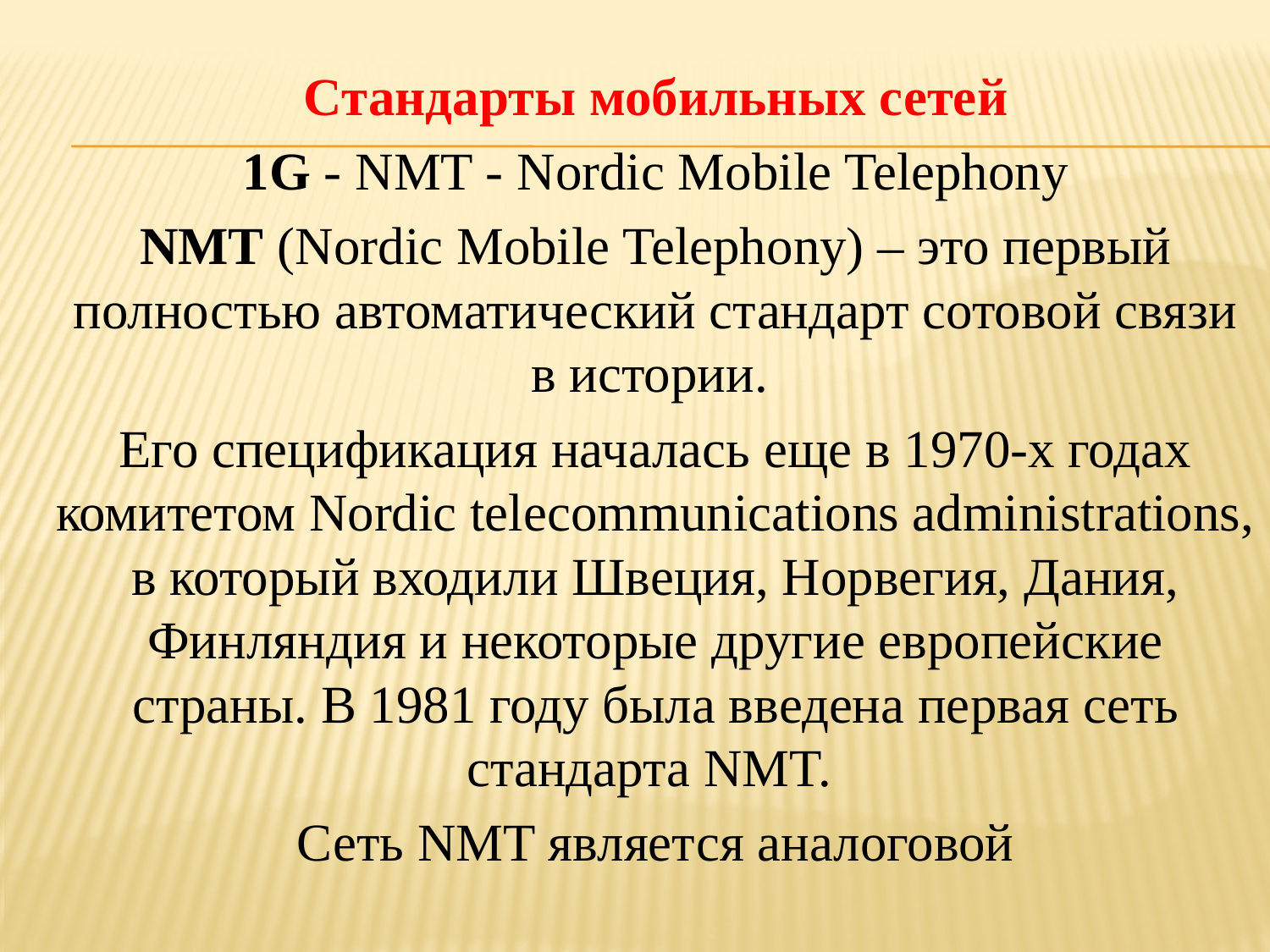

Стандарты мобильных сетей
1G - NMT - Nordic Mobile Telephony
NMT (Nordic Mobile Telephony) – это первый полностью автоматический стандарт сотовой связи в истории.
Его спецификация началась еще в 1970-х годах комитетом Nordic telecommunications administrations, в который входили Швеция, Норвегия, Дания, Финляндия и некоторые другие европейские страны. В 1981 году была введена первая сеть стандарта NMT.
Сеть NMT является аналоговой